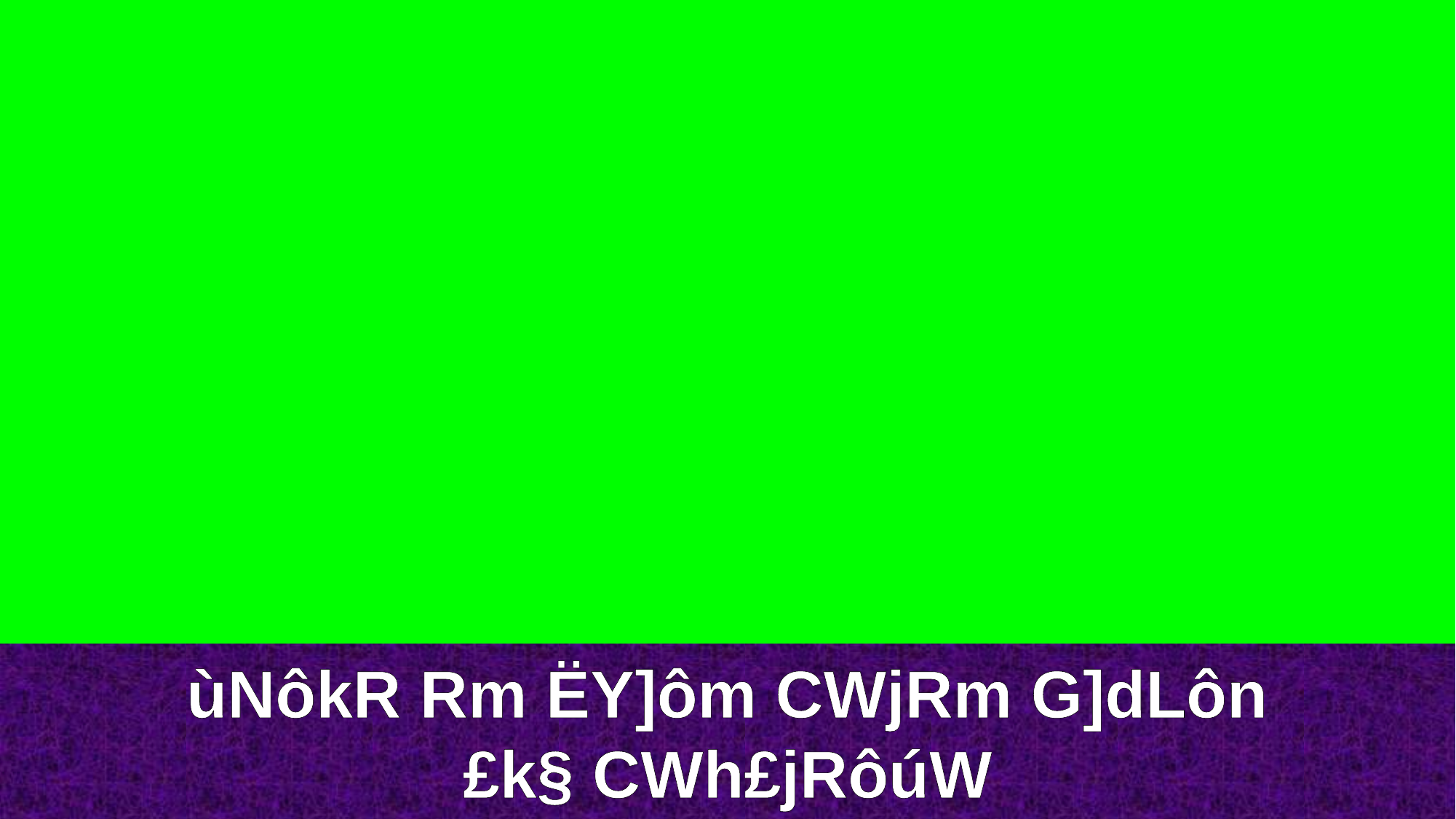

ùNôkR Rm ËY]ôm CWjRm G]dLôn
£k§ CWh£jRôúW